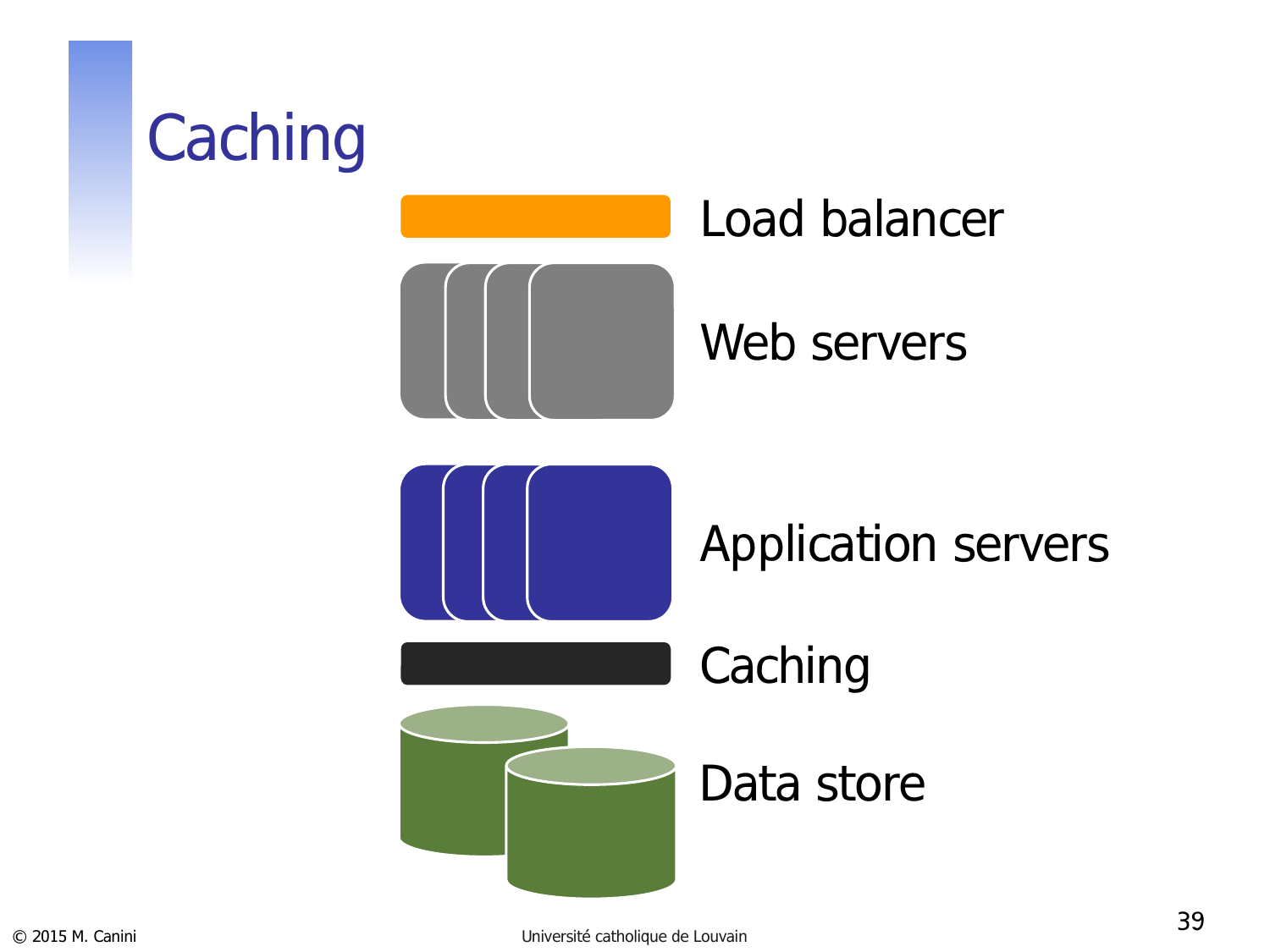

# Caching
Load balancer

Web servers

Application servers
Caching

Data store

39
Université catholique de Louvain